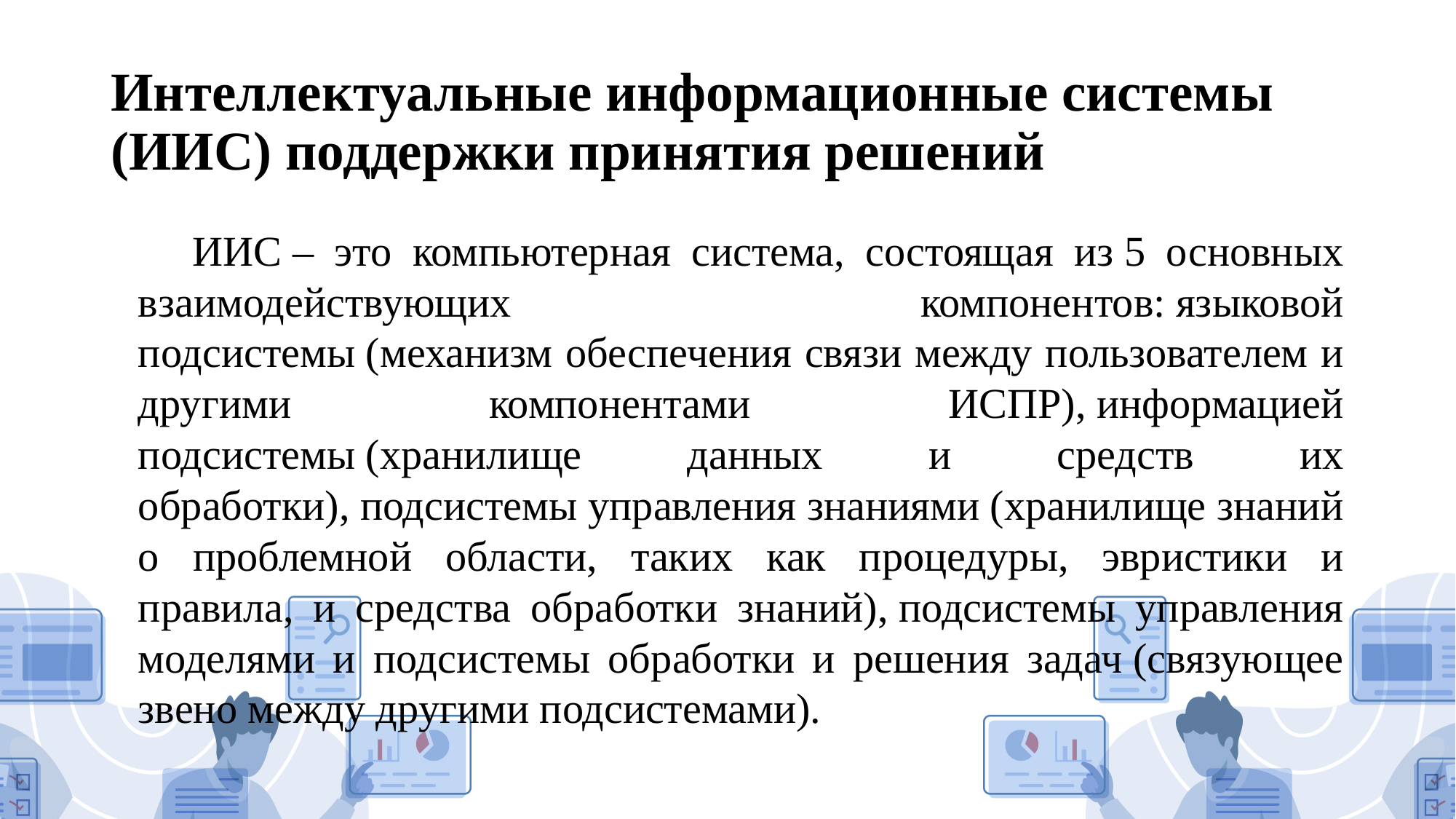

# Интеллектуальные информационные системы (ИИС) поддержки принятия решений
ИИС – это компьютерная система, состоящая из 5 основных взаимодействующих компонентов: языковой подсистемы (механизм обеспечения связи между пользователем и другими компонентами ИСПР), информацией подсистемы (хранилище данных и средств их обработки), подсистемы управления знаниями (хранилище знаний о проблемной области, таких как процедуры, эвристики и правила, и средства обработки знаний), подсистемы управления моделями и подсистемы обработки и решения задач (связующее звено между другими подсистемами).